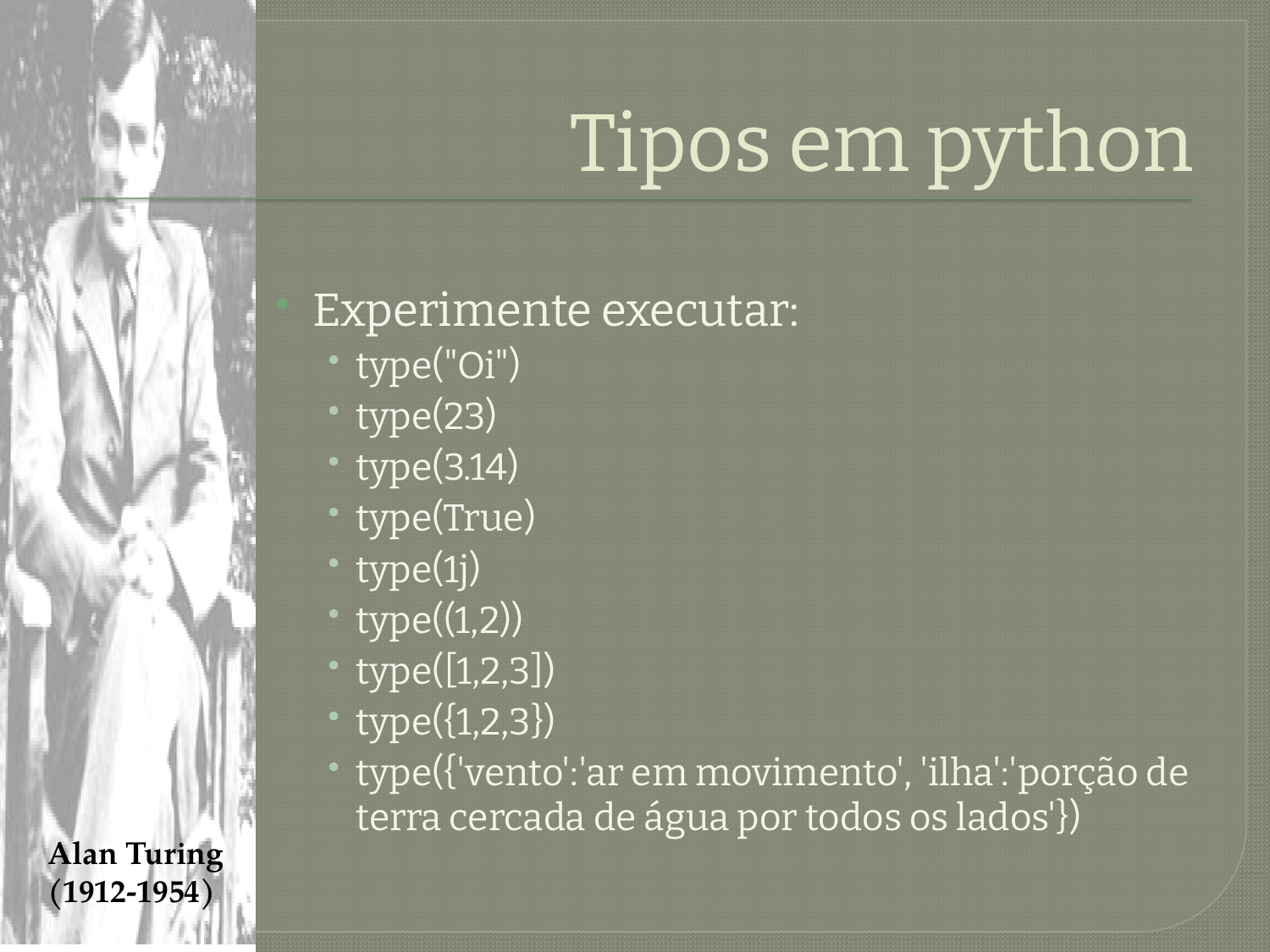

# Tipos em python

Experimente executar:
type("Oi")
type(23)
type(3.14)
type(True)
type(1j)
type((1,2))
type([1,2,3])
type({1,2,3})
type({'vento':'ar em movimento', 'ilha':'porção de terra cercada de água por todos os lados'})